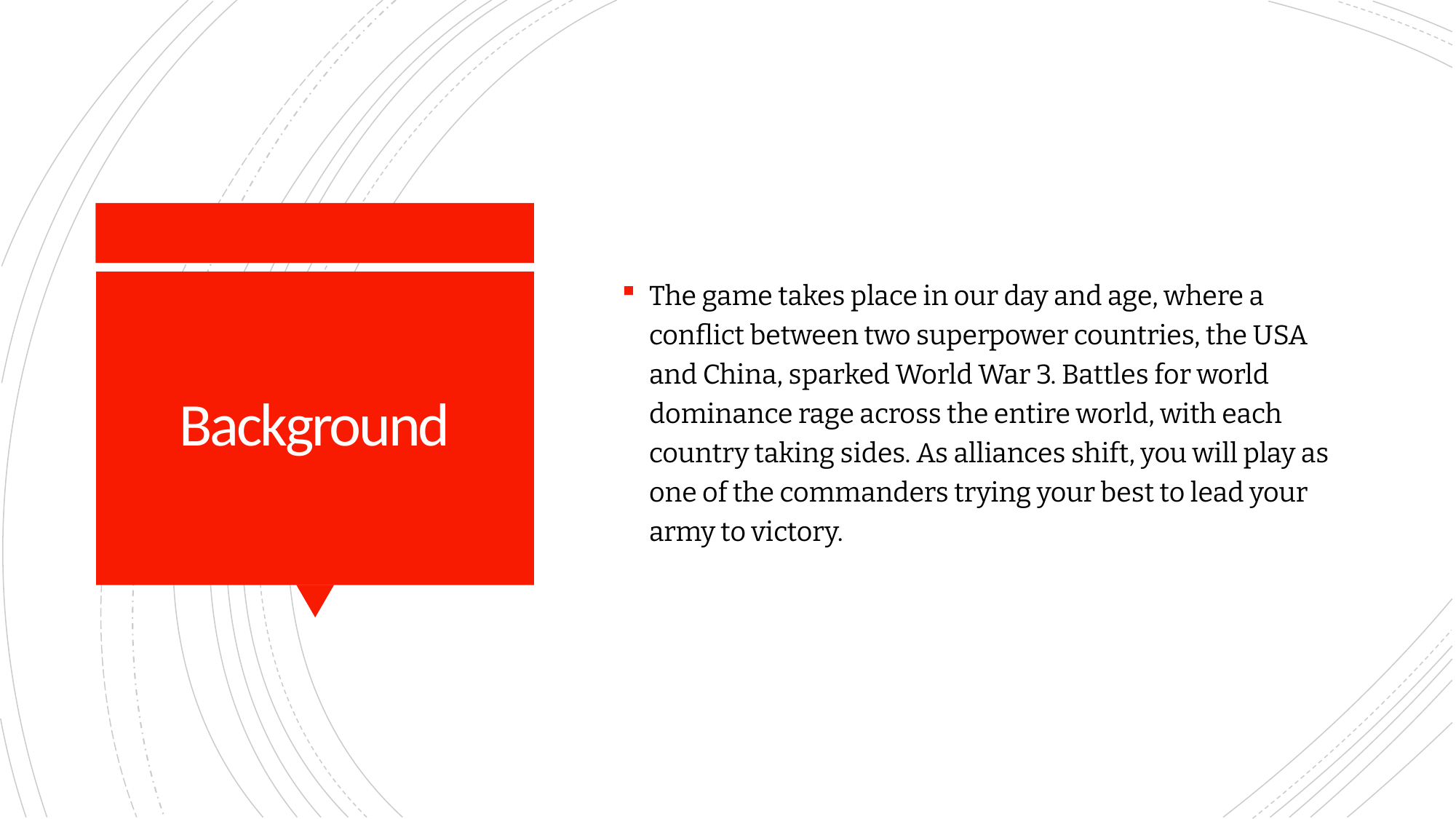

The game takes place in our day and age, where a conflict between two superpower countries, the USA and China, sparked World War 3. Battles for world dominance rage across the entire world, with each country taking sides. As alliances shift, you will play as one of the commanders trying your best to lead your army to victory.
# Background